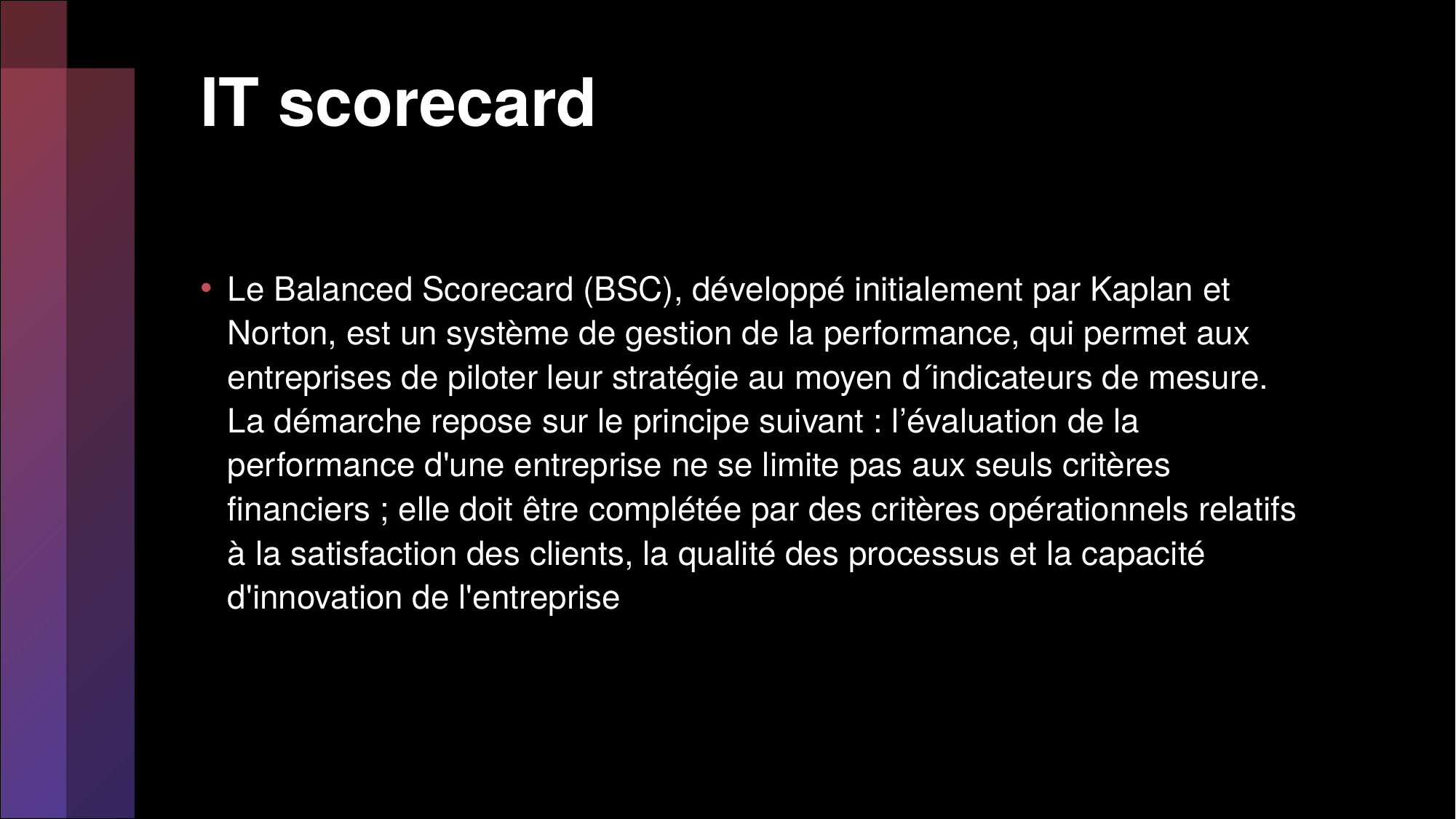

# IT scorecard
Le Balanced Scorecard (BSC), développé initialement par Kaplan et Norton, est un système de gestion de la performance, qui permet aux entreprises de piloter leur stratégie au moyen d´indicateurs de mesure. La démarche repose sur le principe suivant : l’évaluation de la performance d'une entreprise ne se limite pas aux seuls critères financiers ; elle doit être complétée par des critères opérationnels relatifs à la satisfaction des clients, la qualité des processus et la capacité d'innovation de l'entreprise